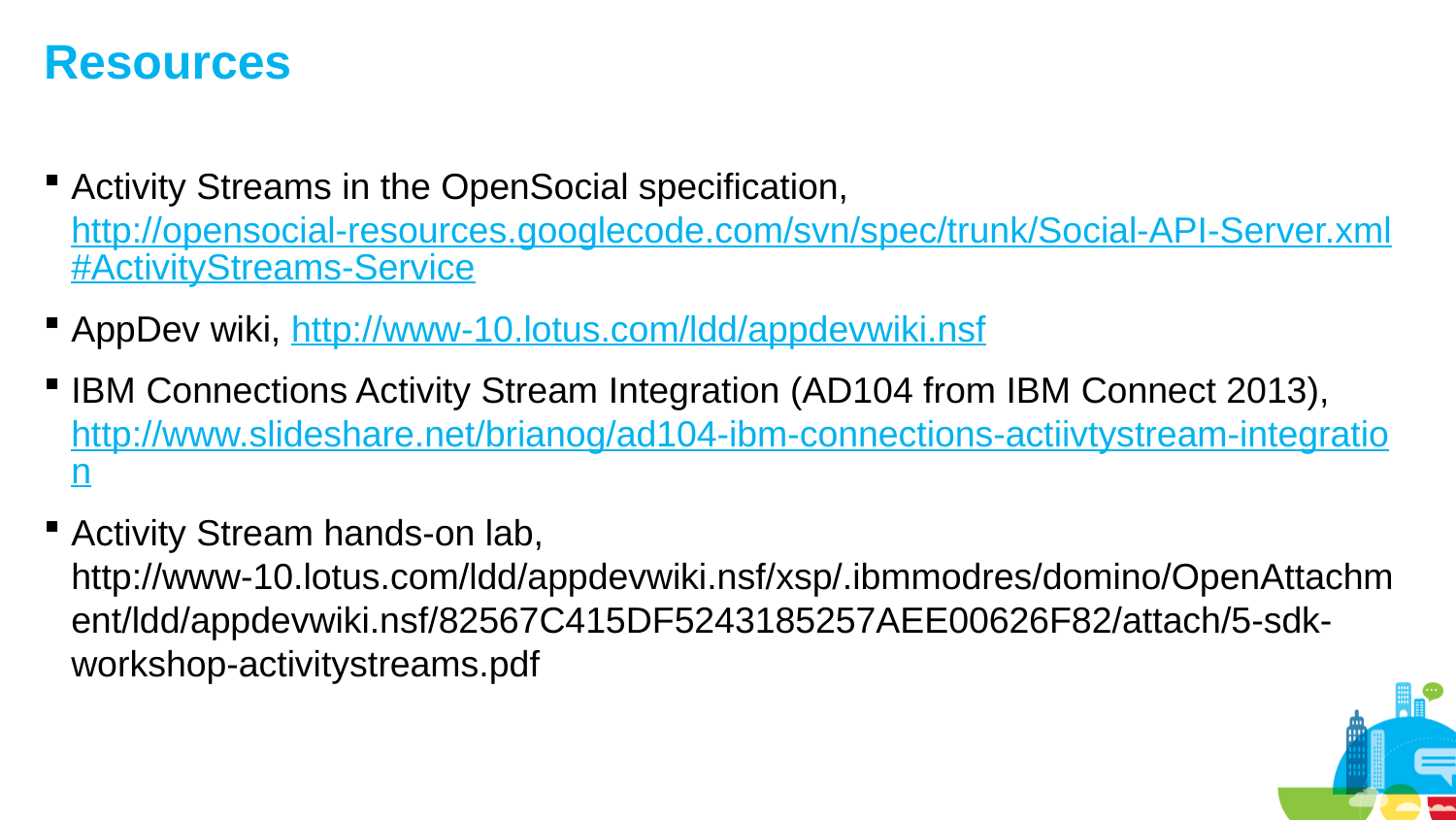

# Resources
Activity Streams in the OpenSocial specification, http://opensocial-resources.googlecode.com/svn/spec/trunk/Social-API-Server.xml#ActivityStreams-Service
AppDev wiki, http://www-10.lotus.com/ldd/appdevwiki.nsf
IBM Connections Activity Stream Integration (AD104 from IBM Connect 2013), http://www.slideshare.net/brianog/ad104-ibm-connections-actiivtystream-integration
Activity Stream hands-on lab, http://www-10.lotus.com/ldd/appdevwiki.nsf/xsp/.ibmmodres/domino/OpenAttachment/ldd/appdevwiki.nsf/82567C415DF5243185257AEE00626F82/attach/5-sdk-workshop-activitystreams.pdf